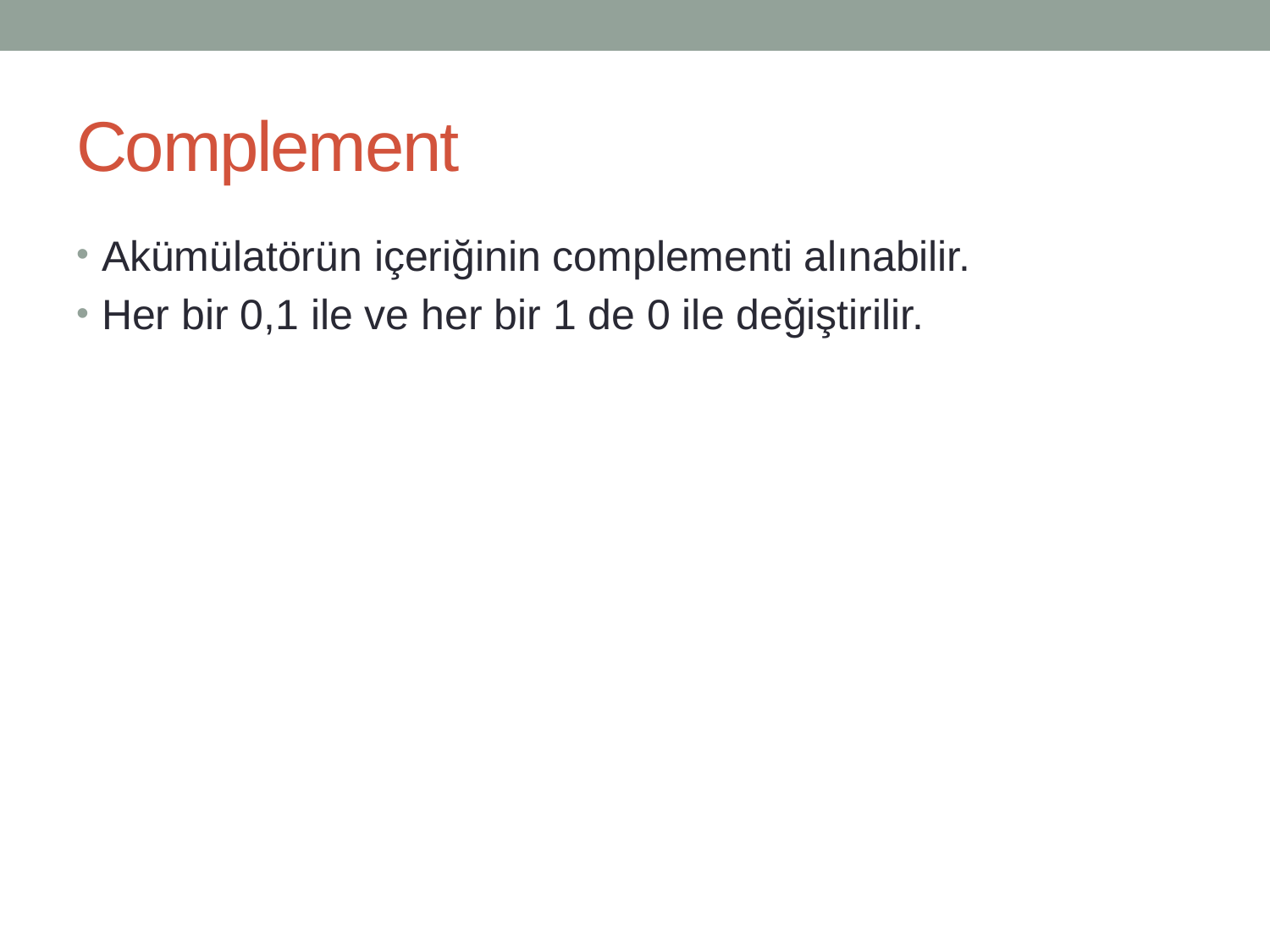

# Complement
Akümülatörün içeriğinin complementi alınabilir.
Her bir 0,1 ile ve her bir 1 de 0 ile değiştirilir.